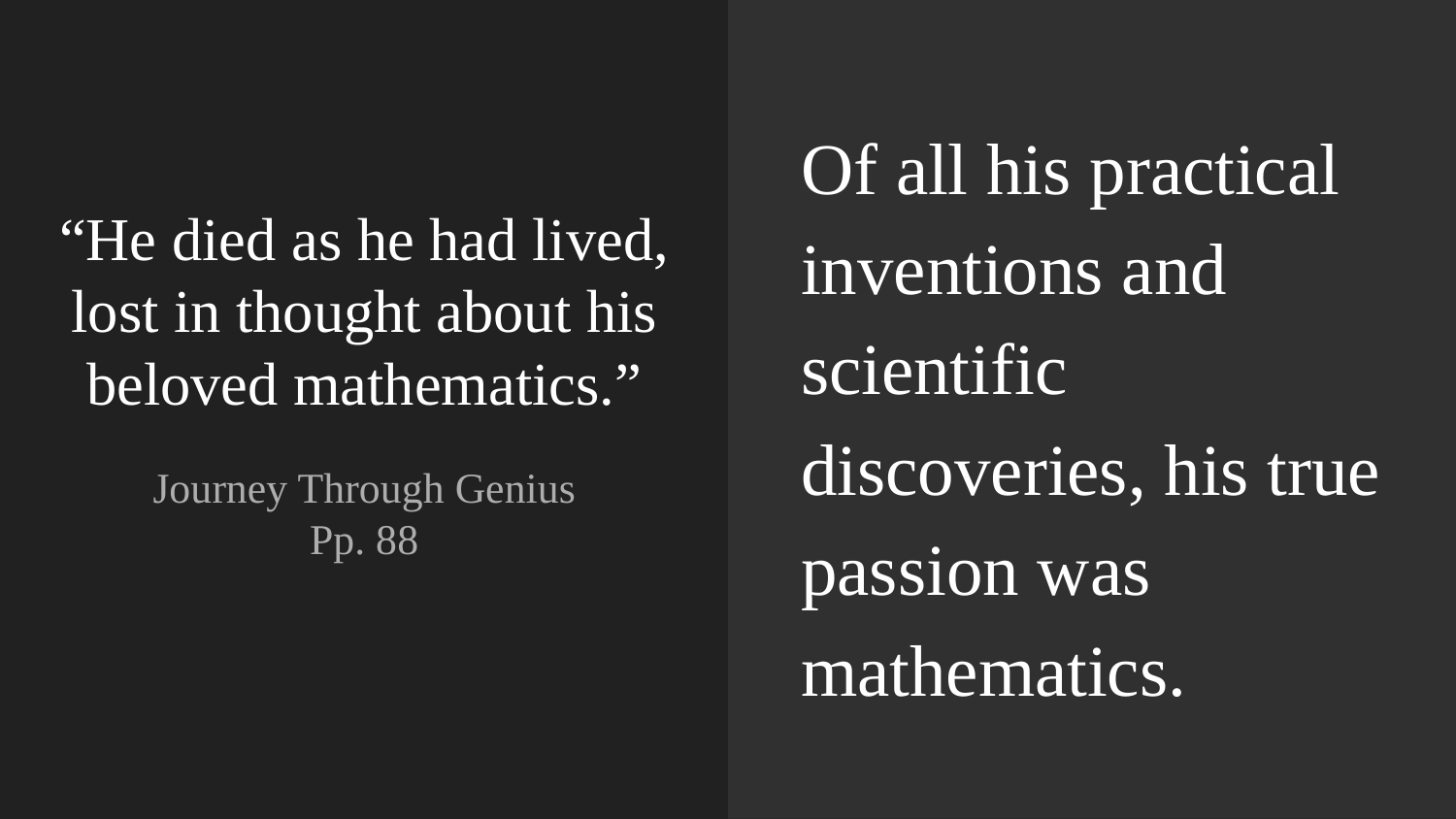

Of all his practical inventions and scientific discoveries, his true passion was mathematics.
# “He died as he had lived, lost in thought about his beloved mathematics.”
Journey Through Genius
Pp. 88